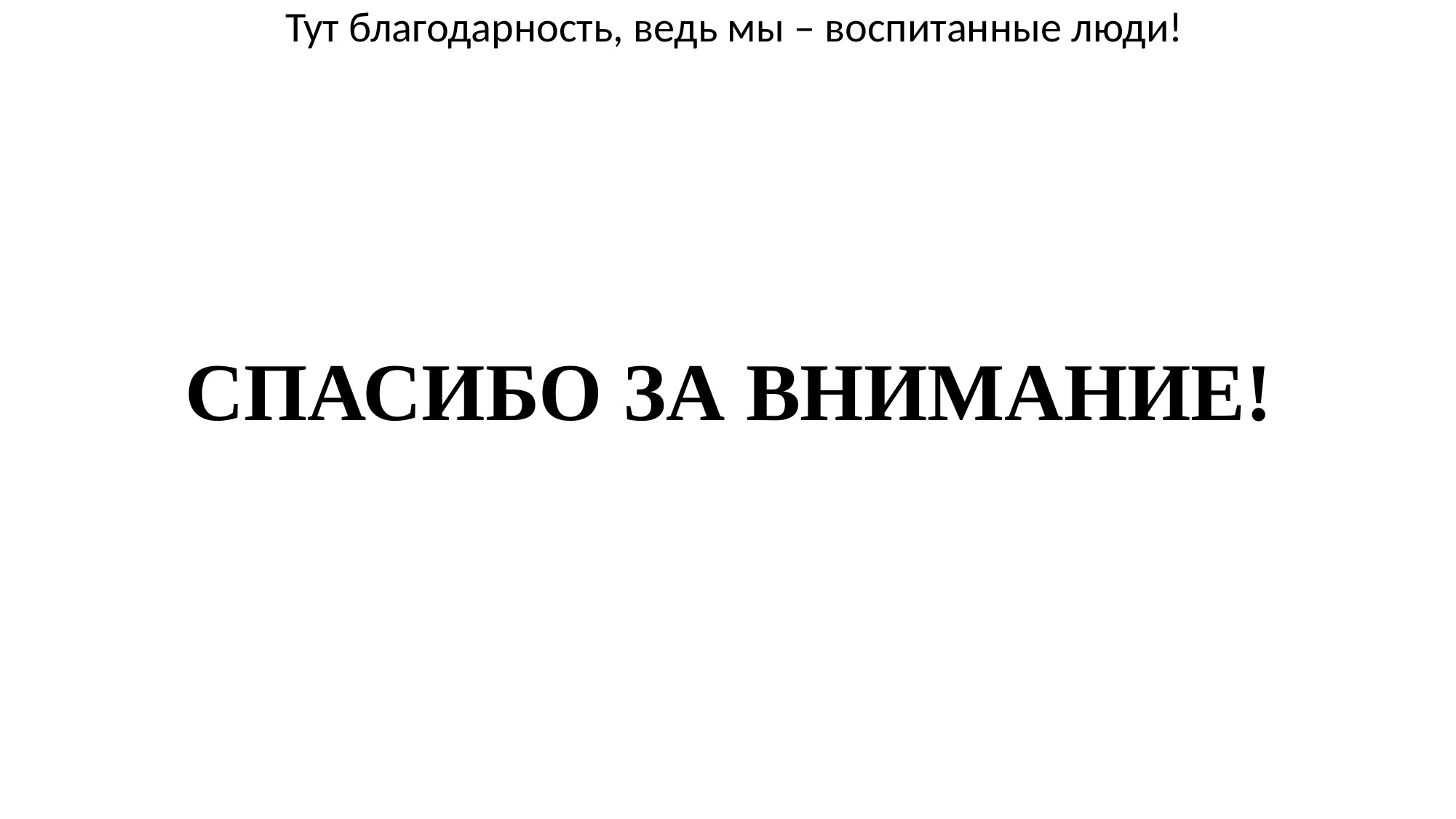

Тут благодарность, ведь мы – воспитанные люди!
# СПАСИБО ЗА ВНИМАНИЕ!